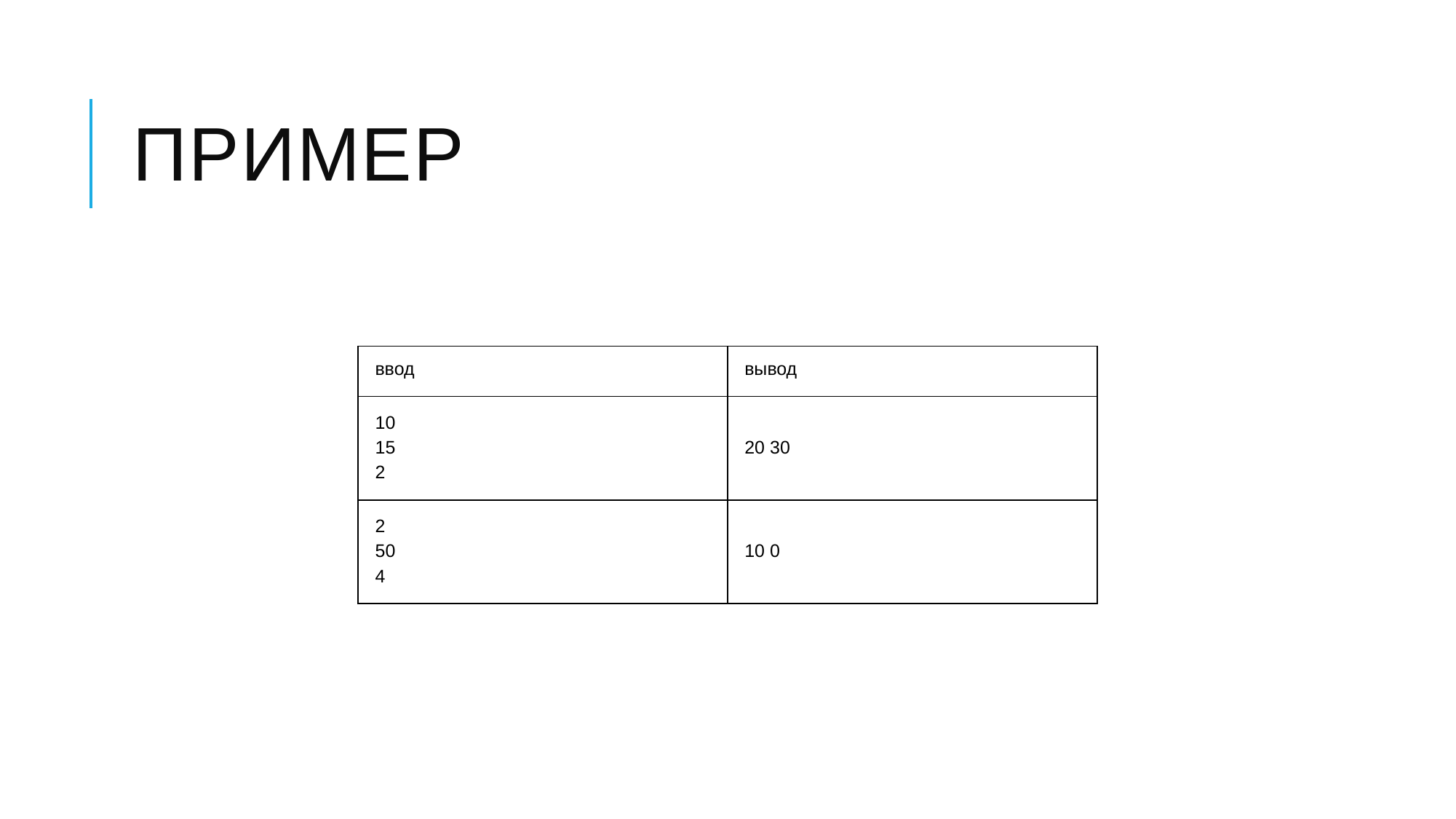

# пример
| ввод | вывод |
| --- | --- |
| 10 15 2 | 20 30 |
| 2 50 4 | 10 0 |